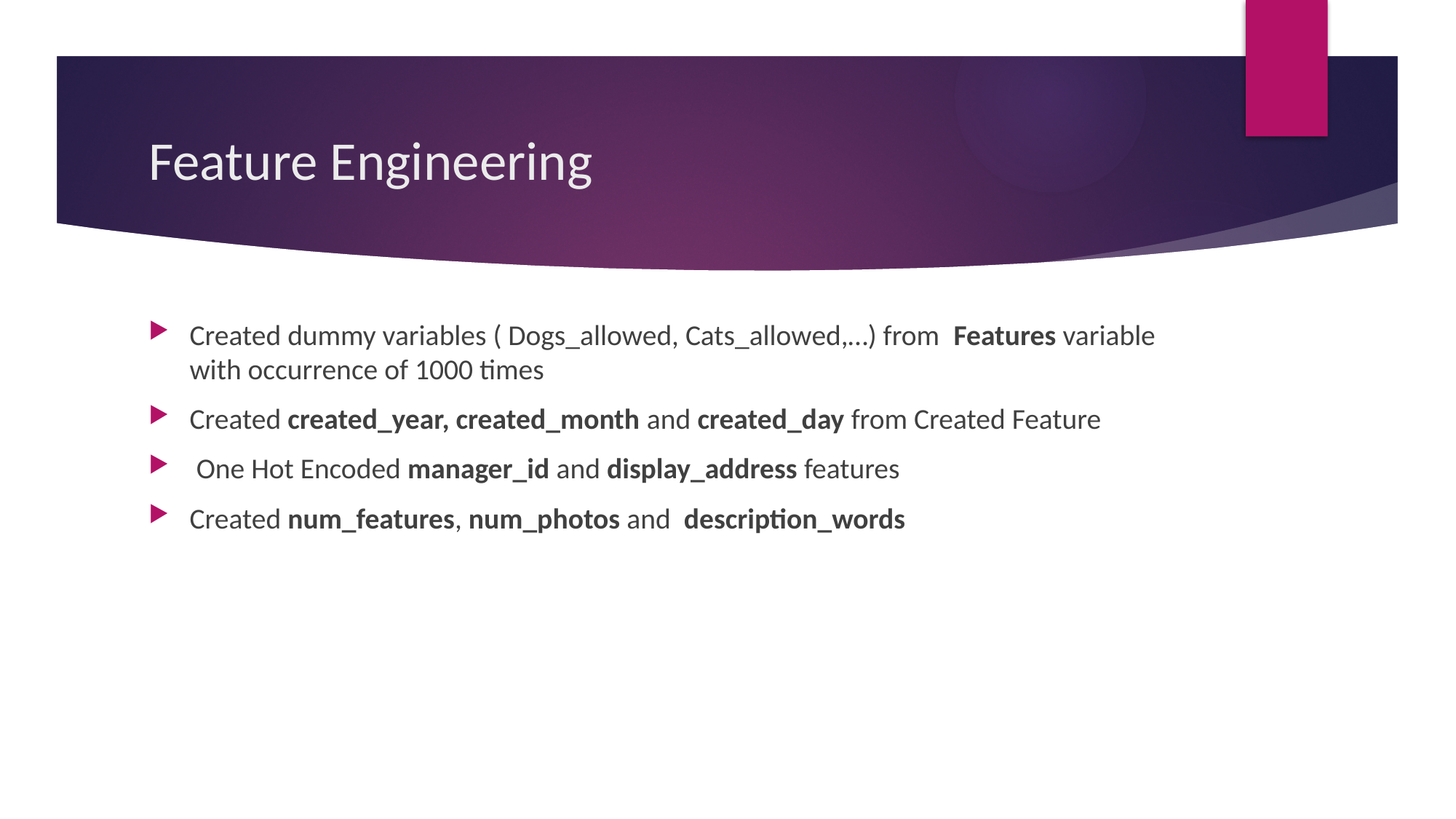

# Feature Engineering
Created dummy variables ( Dogs_allowed, Cats_allowed,…) from  Features variable with occurrence of 1000 times
Created created_year, created_month and created_day from Created Feature
 One Hot Encoded manager_id and display_address features
Created num_features, num_photos and  description_words